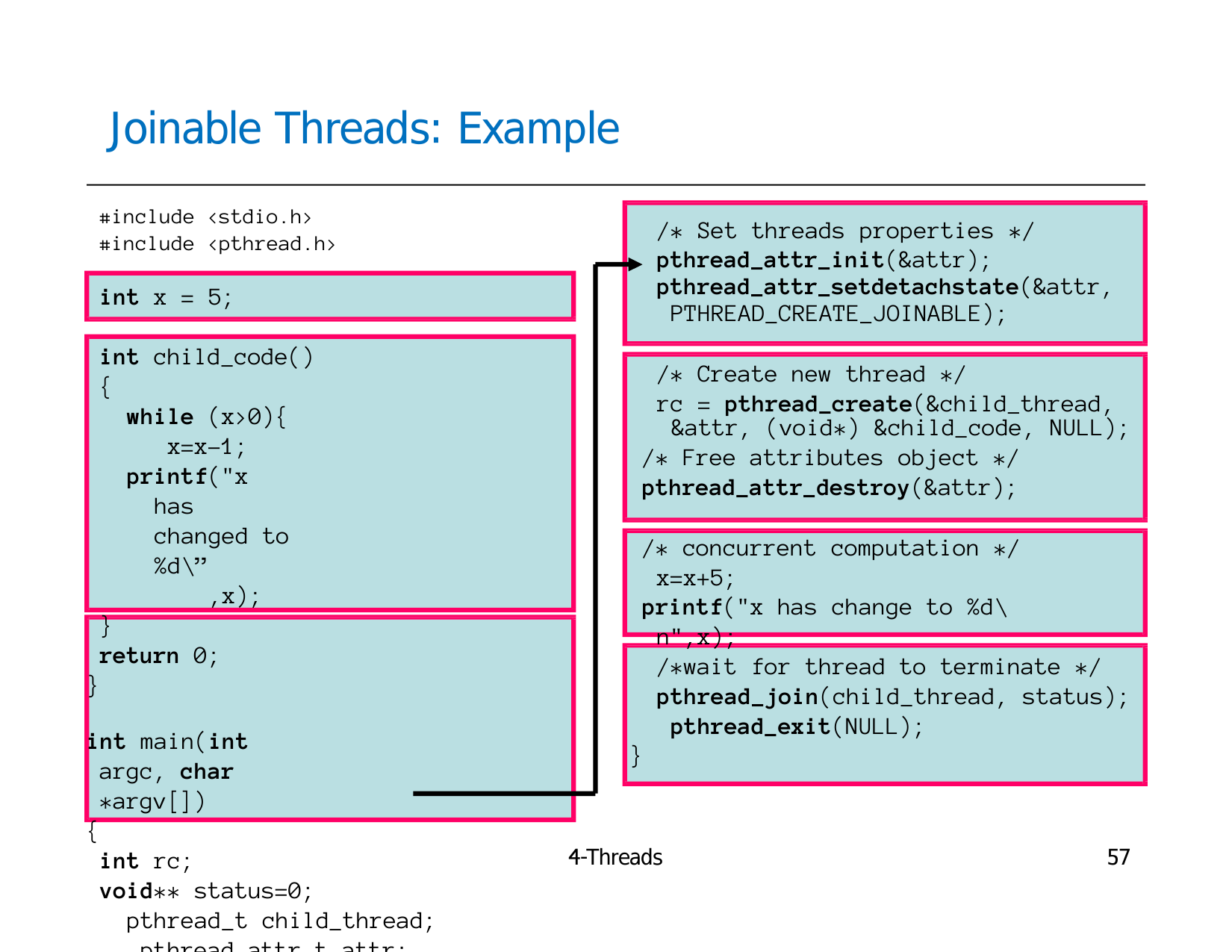

# Joinable Threads: Example

#include <stdio.h>  #include <pthread.h>
/* Set threads properties */
pthread_attr_init(&attr);  pthread_attr_setdetachstate(&attr,  PTHREAD_CREATE_JOINABLE);

/* Create new thread */
rc = pthread_create(&child_thread,  &attr, (void*) &child_code, NULL);
/* Free attributes object */
pthread_attr_destroy(&attr);

/* concurrent computation */  x=x+5;
printf("x has change to %d\n",x);

int x = 5;
int child_code()
{
while (x>0){  x=x-1;
printf("x has changed to %d\”
,x);
}
return 0;
}

int main(int argc, char *argv[])
{
int rc;
void** status=0;  pthread_t child_thread;  pthread_attr_t attr;

/*wait for thread to terminate */  pthread_join(child_thread, status);  pthread_exit(NULL);
}
4-Threads
57